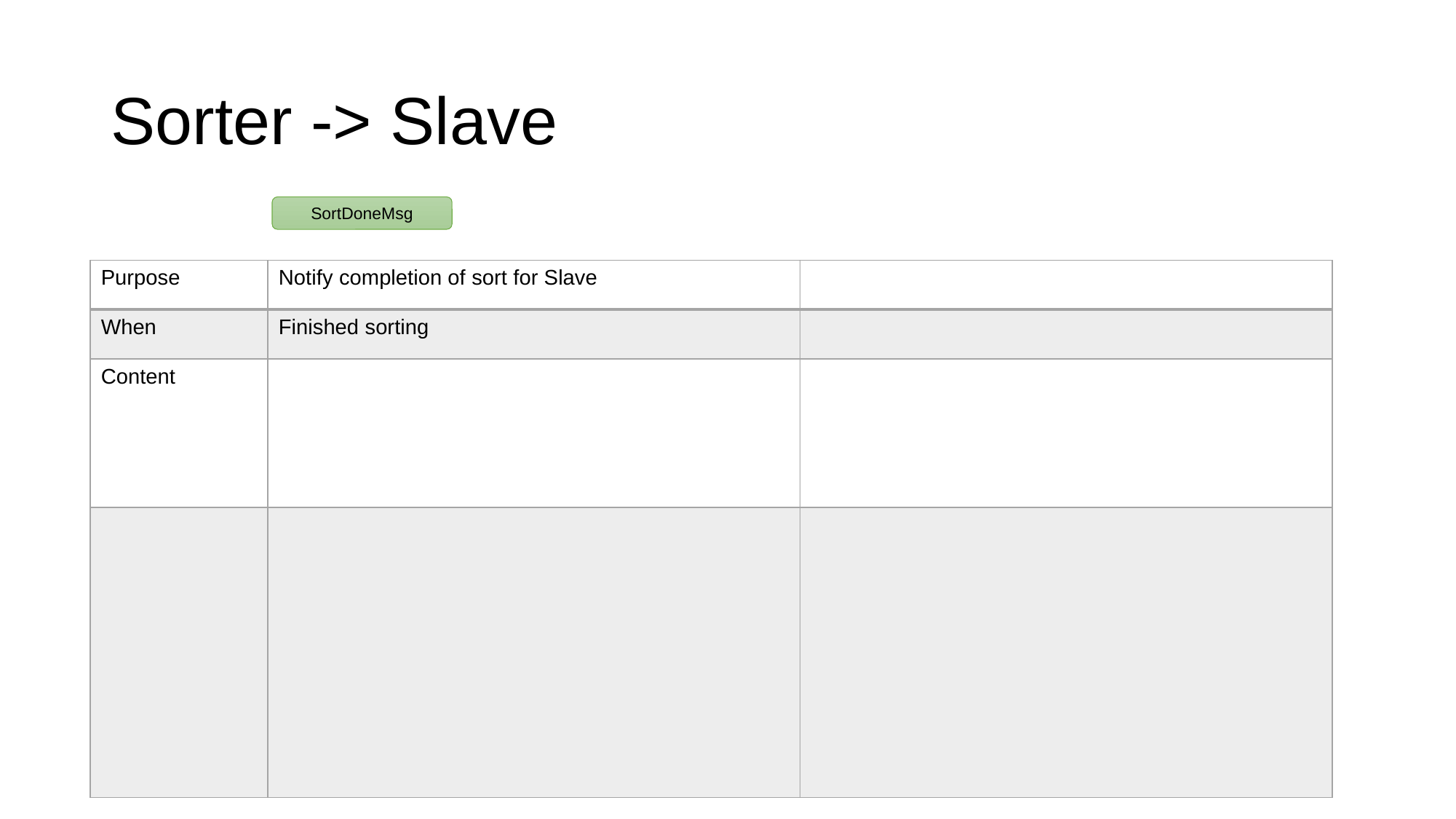

# Sorter -> Slave
SortDoneMsg
| Purpose | Notify completion of sort for Slave |  |
| --- | --- | --- |
| When | Finished sorting |  |
| Content |  |  |
|  |  |  |